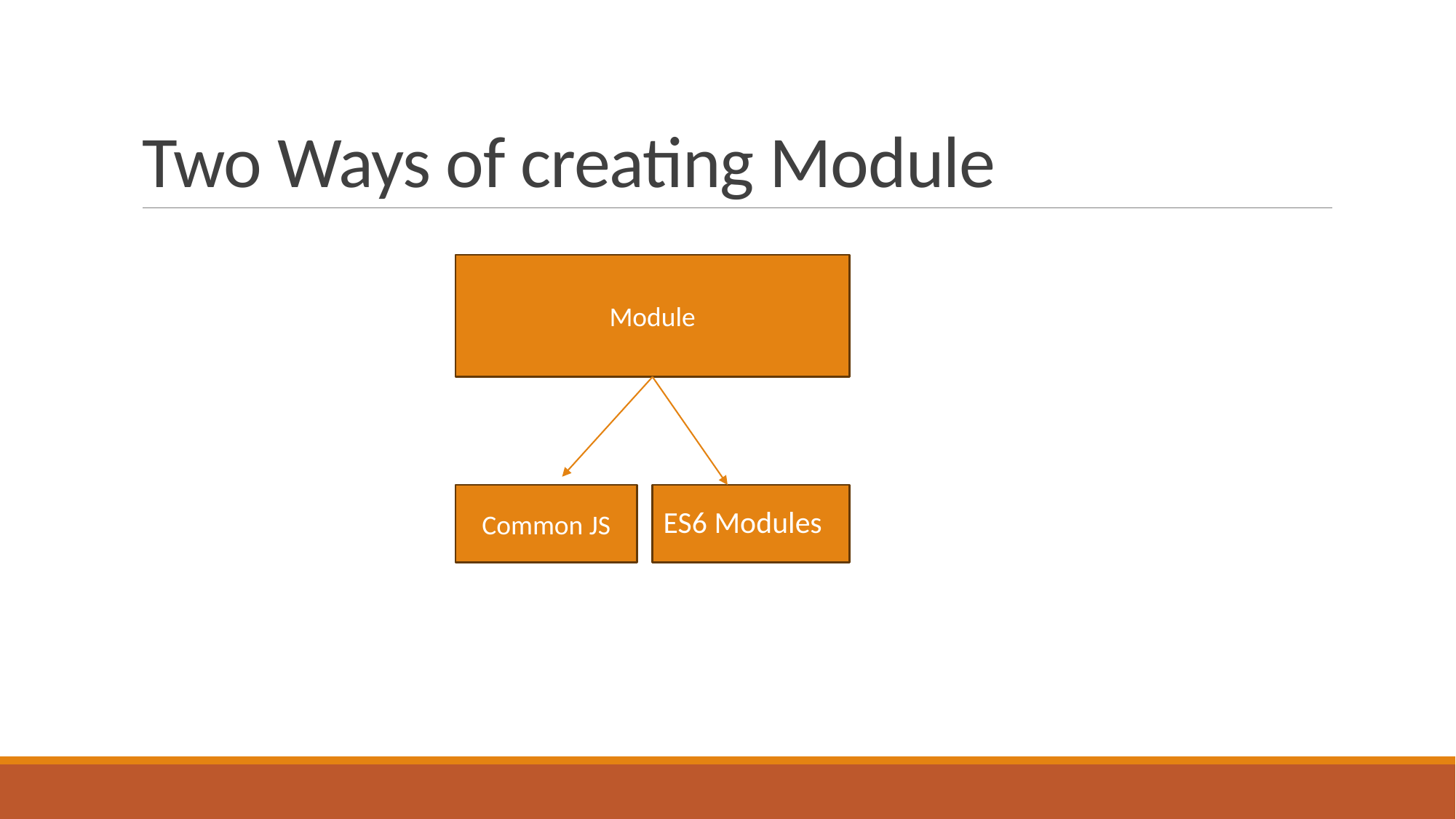

# Two Ways of creating Module
Module
Common JS
ES6 Modules